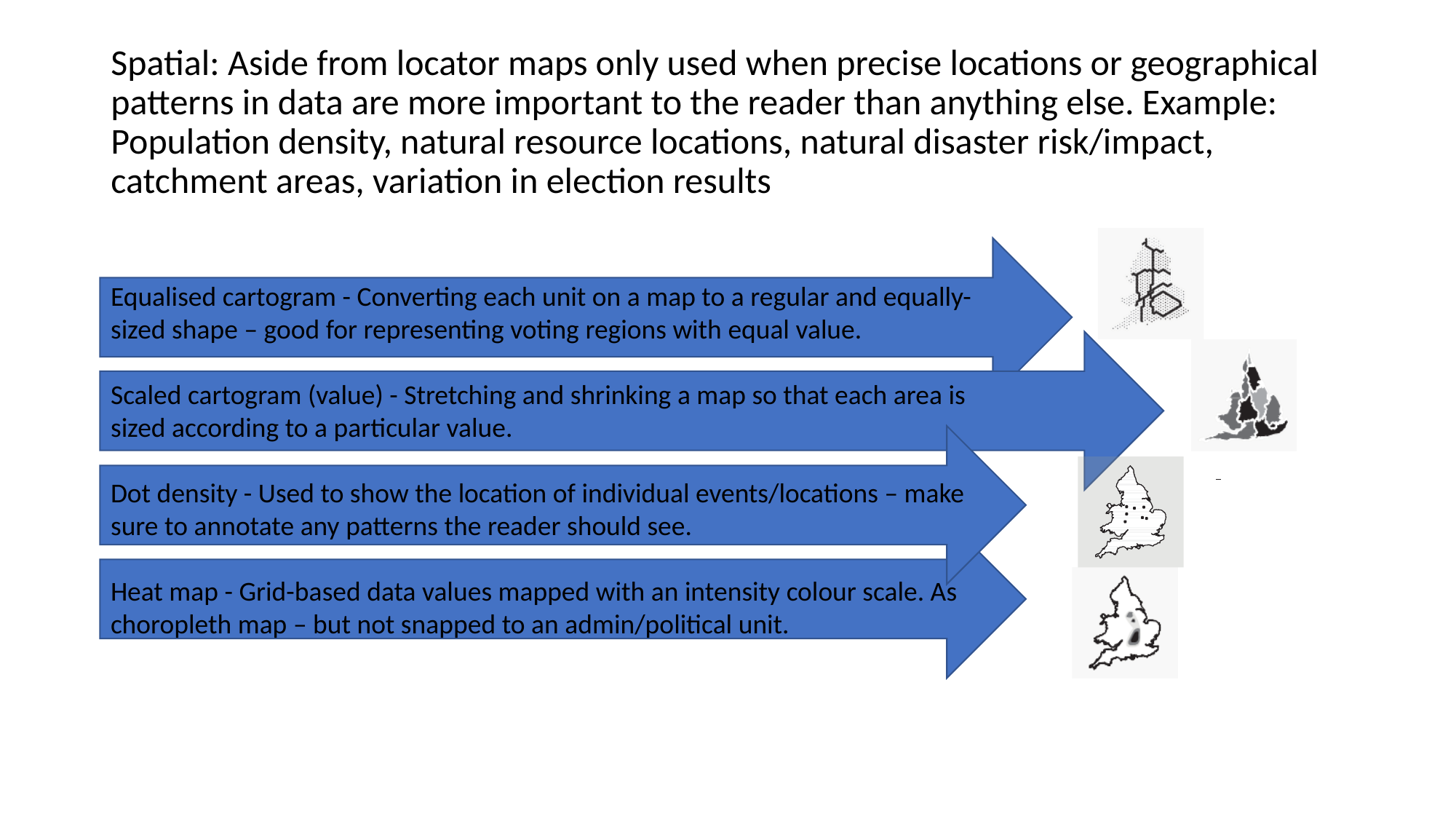

# Spatial: Aside from locator maps only used when precise locations or geographical patterns in data are more important to the reader than anything else. Example: Population density, natural resource locations, natural disaster risk/impact, catchment areas, variation in election results

Equalised cartogram - Converting each unit on a map to a regular and equally-sized shape – good for representing voting regions with equal value.

Scaled cartogram (value) - Stretching and shrinking a map so that each area is sized according to a particular value.

Dot density - Used to show the location of individual events/locations – make sure to annotate any patterns the reader should see.

Heat map - Grid-based data values mapped with an intensity colour scale. As choropleth map – but not snapped to an admin/political unit.